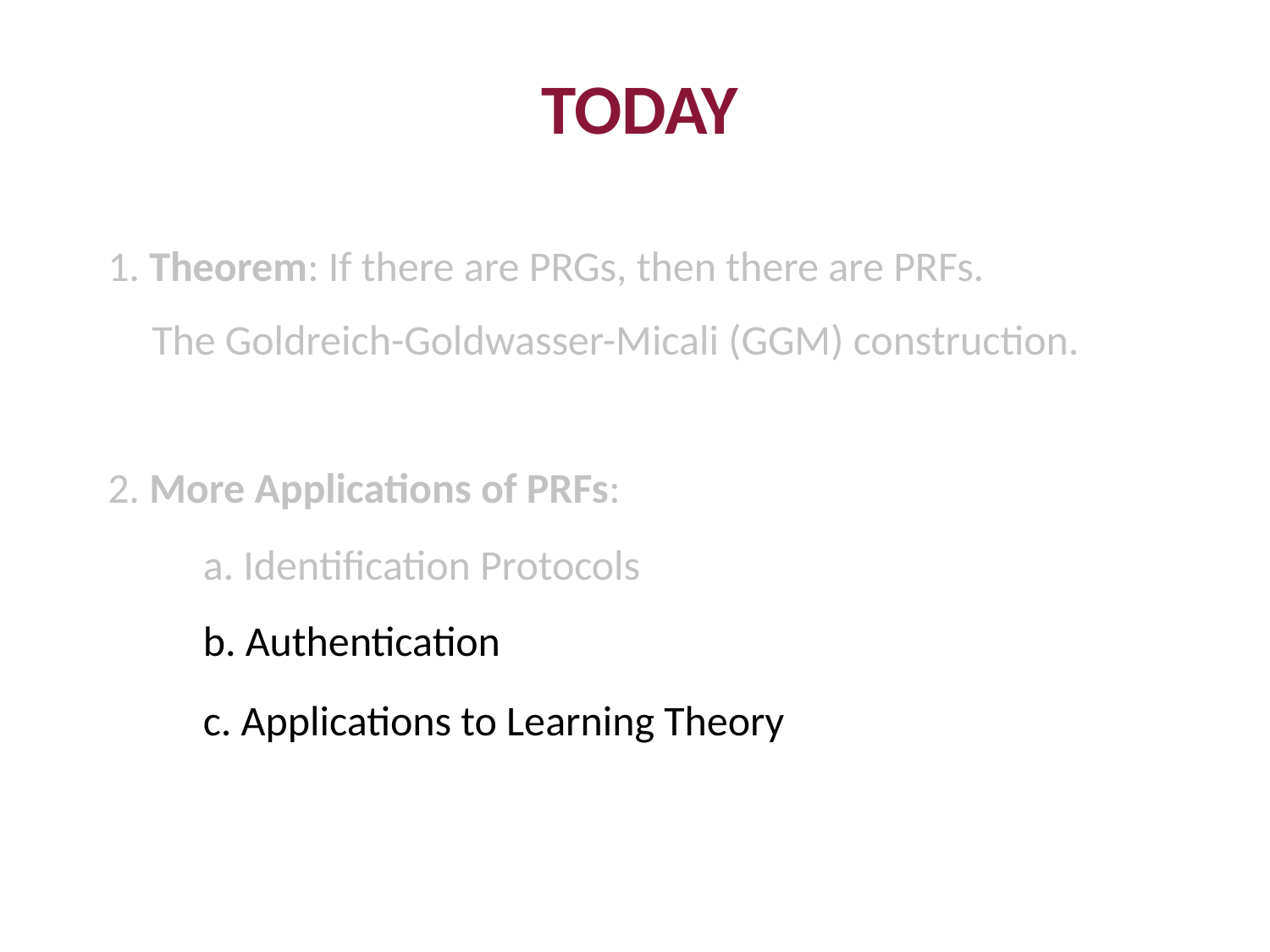

TODAY

1. Theorem: If there are PRGs, then there are PRFs.
The Goldreich-Goldwasser-Micali (GGM) construction.
2. More Applications of PRFs:
a. Identification Protocols
b. Authentication
c. Applications to Learning Theory